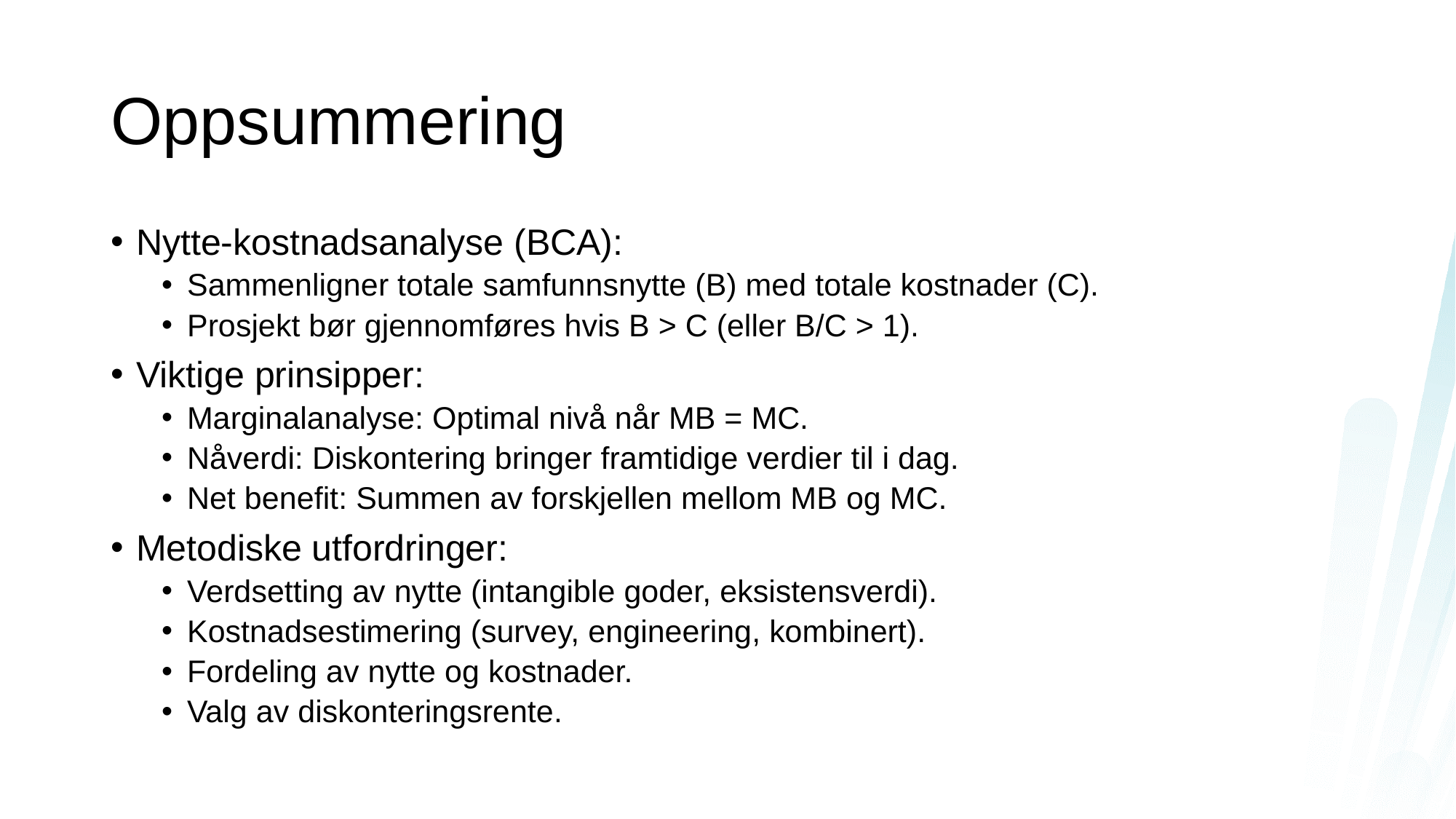

# Oppsummering
Nytte-kostnadsanalyse (BCA):
Sammenligner totale samfunnsnytte (B) med totale kostnader (C).
Prosjekt bør gjennomføres hvis B > C (eller B/C > 1).
Viktige prinsipper:
Marginalanalyse: Optimal nivå når MB = MC.
Nåverdi: Diskontering bringer framtidige verdier til i dag.
Net benefit: Summen av forskjellen mellom MB og MC.
Metodiske utfordringer:
Verdsetting av nytte (intangible goder, eksistensverdi).
Kostnadsestimering (survey, engineering, kombinert).
Fordeling av nytte og kostnader.
Valg av diskonteringsrente.